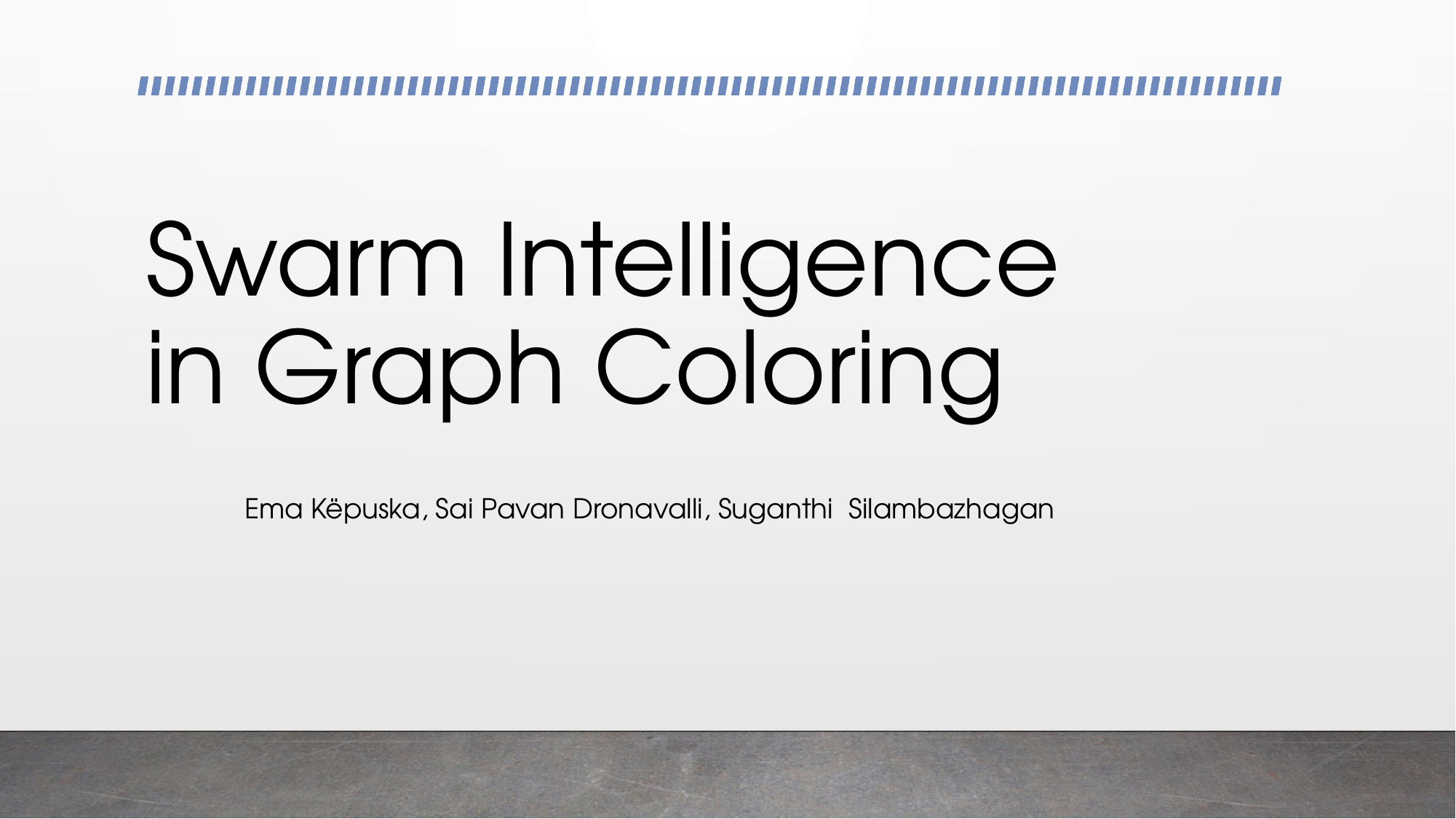

# Swarm Intelligence in Graph Coloring

Ema Këpuska, Sai Pavan Dronavalli, Suganthi  Silambazhagan